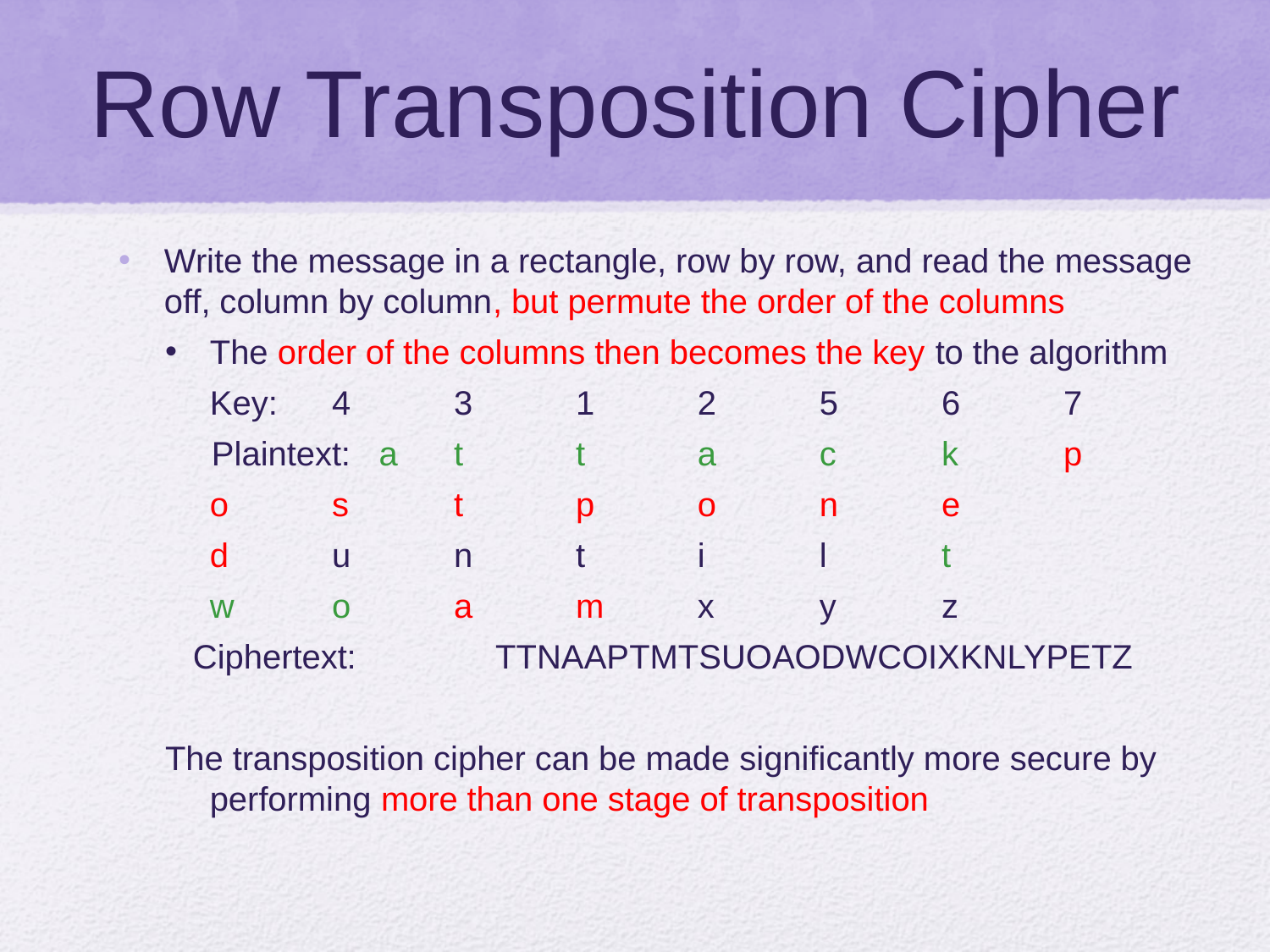

# Row Transposition Cipher
Write the message in a rectangle, row by row, and read the message off, column by column, but permute the order of the columns
The order of the columns then becomes the key to the algorithm
	Key: 	4	3	1	2	5	6	7
     Plaintext:   a	t	t	a	c	k	p
			o	s	t	p	o	n	e
			d	u	n	t	i	l 	t
			w	o	a	m	x	y	z
   Ciphertext:               TTNAAPTMTSUOAODWCOIXKNLYPETZ

The transposition cipher can be made significantly more secure by performing more than one stage of transposition